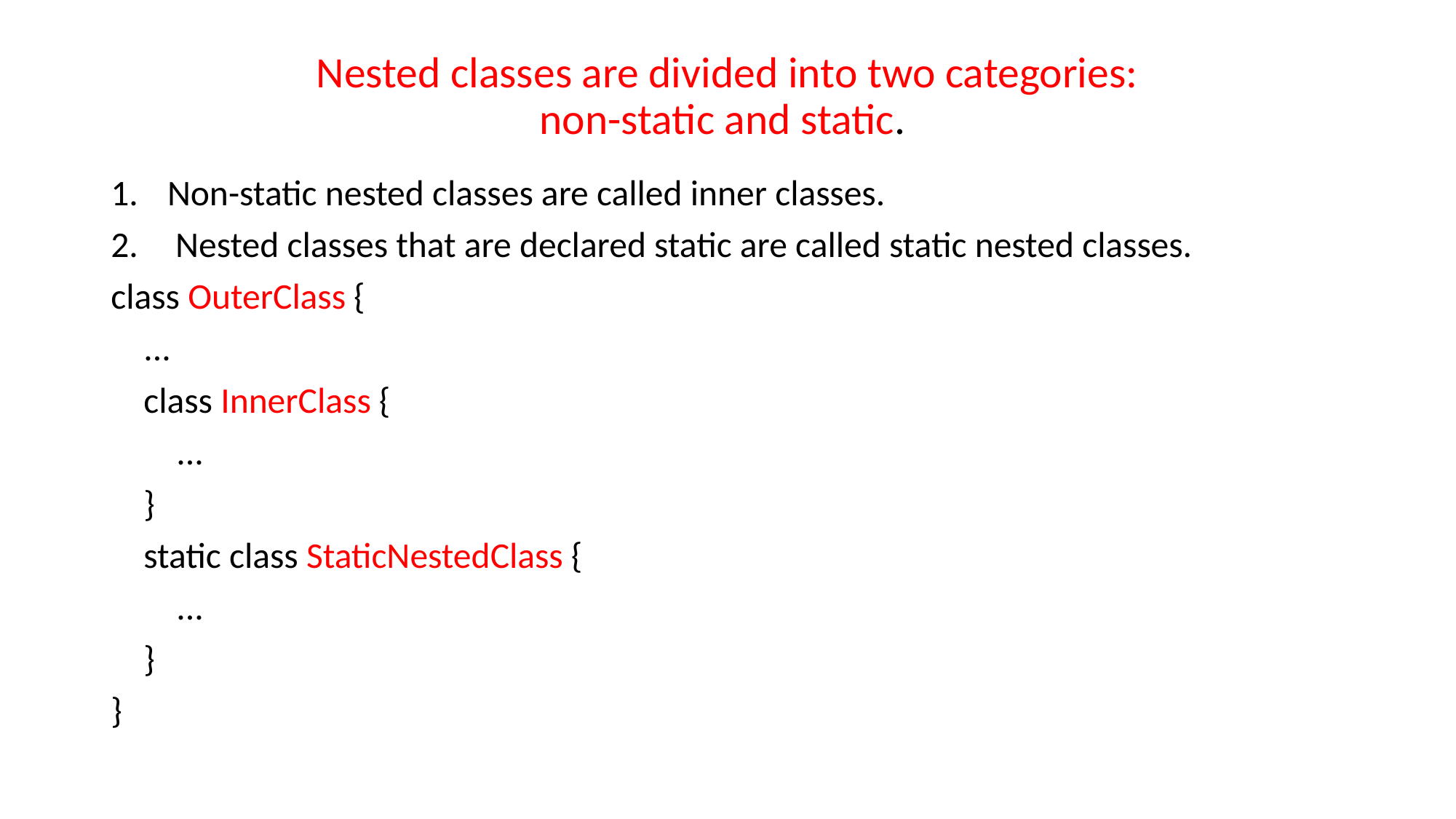

# Nested classes are divided into two categories: non-static and static.
Non-static nested classes are called inner classes.
 Nested classes that are declared static are called static nested classes.
class OuterClass {
    ...
    class InnerClass {
        ...
    }
    static class StaticNestedClass {
        ...
    }
}